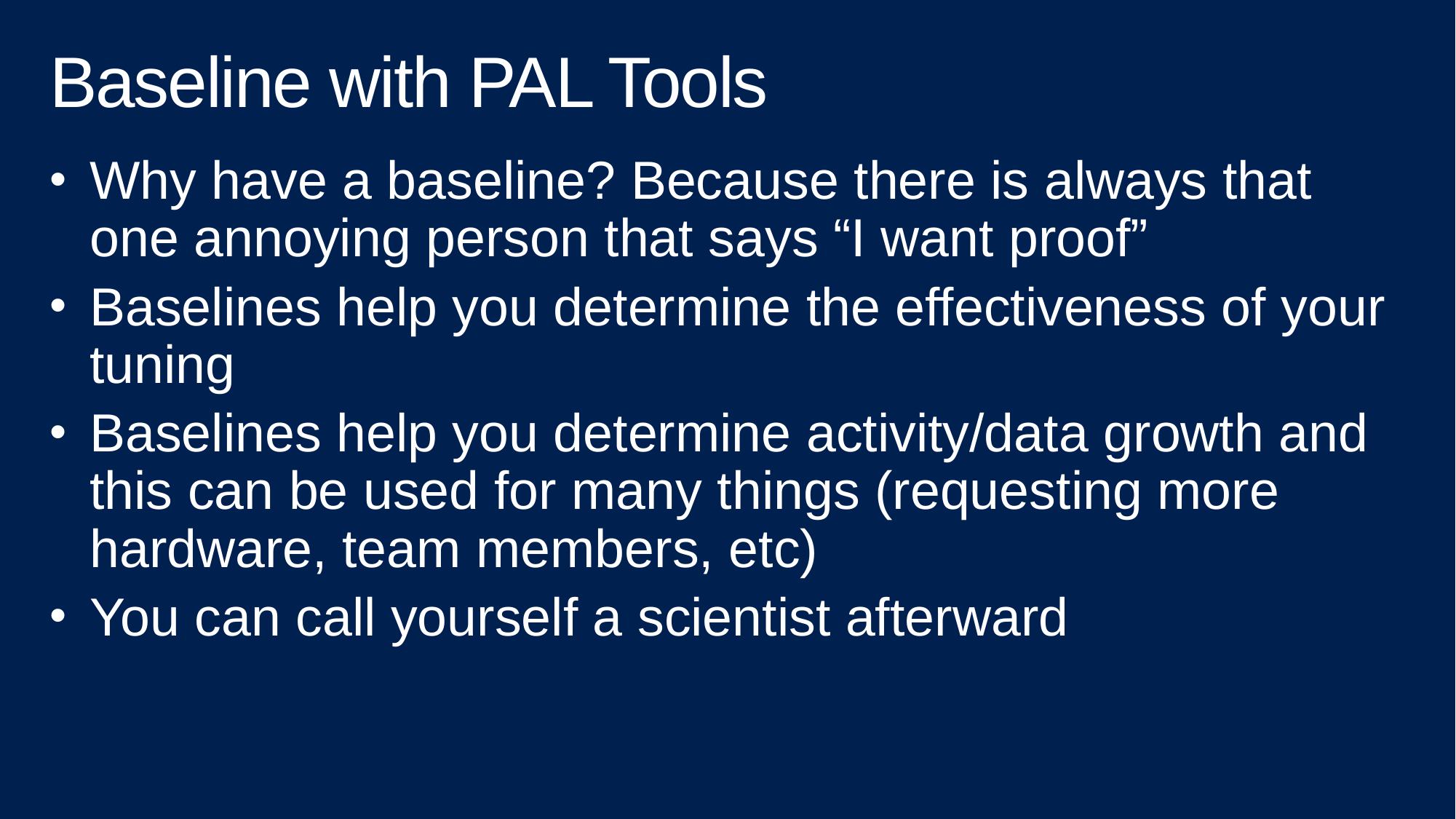

# Baseline with PAL Tools
Why have a baseline? Because there is always that one annoying person that says “I want proof”
Baselines help you determine the effectiveness of your tuning
Baselines help you determine activity/data growth and this can be used for many things (requesting more hardware, team members, etc)
You can call yourself a scientist afterward